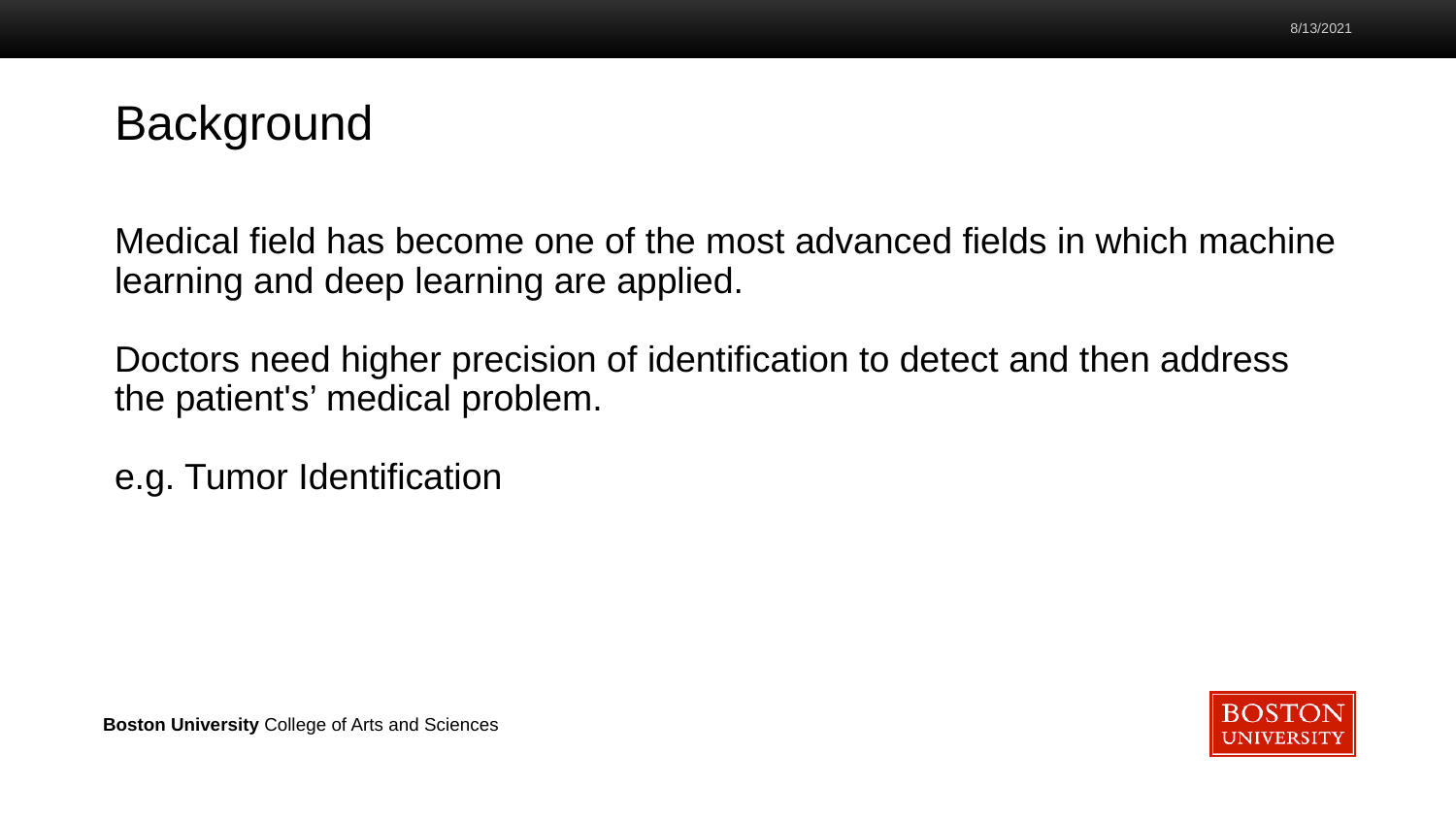

# Background
Medical field has become one of the most advanced fields in which machine learning and deep learning are applied.

Doctors need higher precision of identification to detect and then address the patient's’ medical problem.

e.g. Tumor Identification